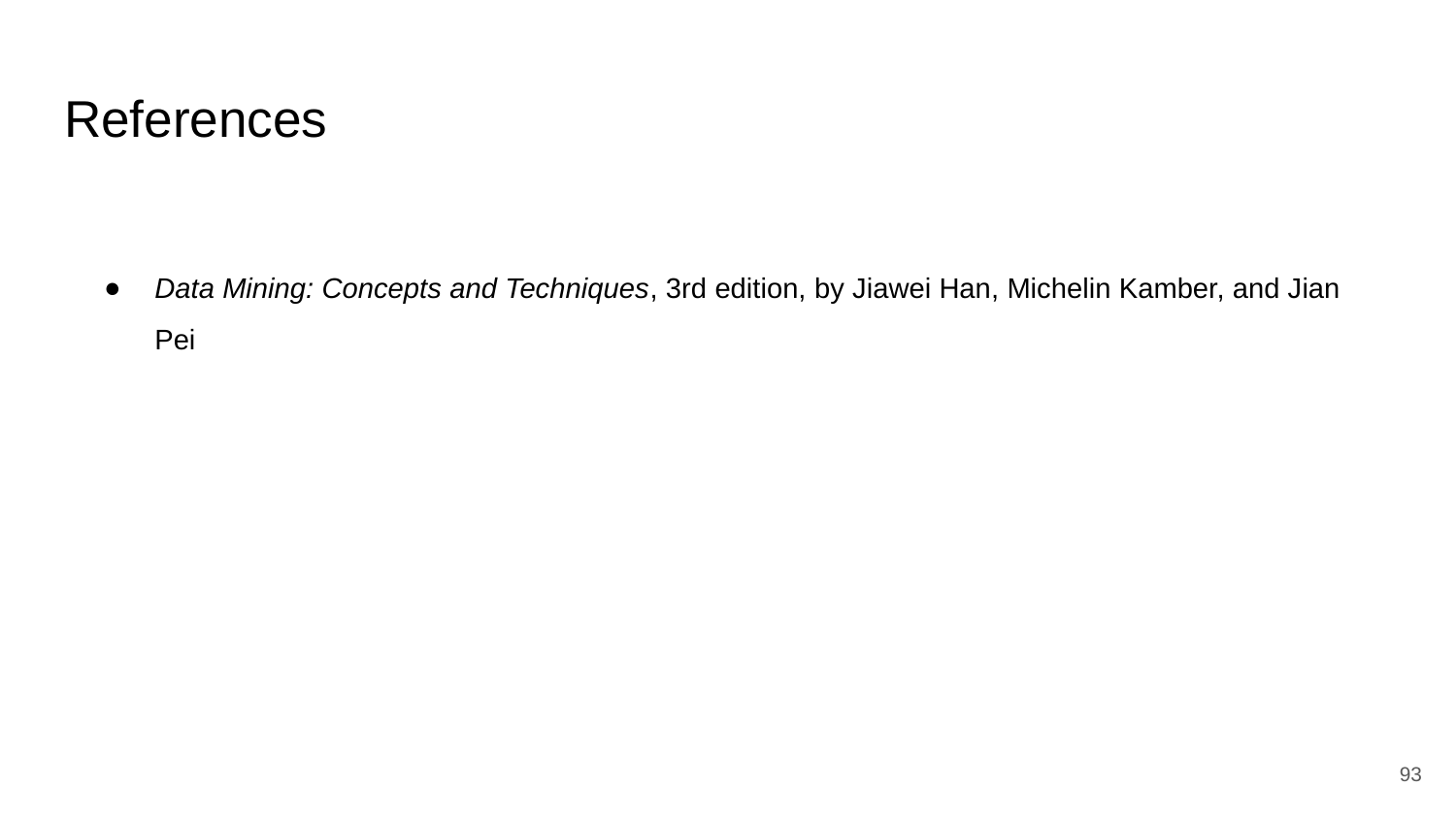

References
Data Mining: Concepts and Techniques, 3rd edition, by Jiawei Han, Michelin Kamber, and Jian Pei

93